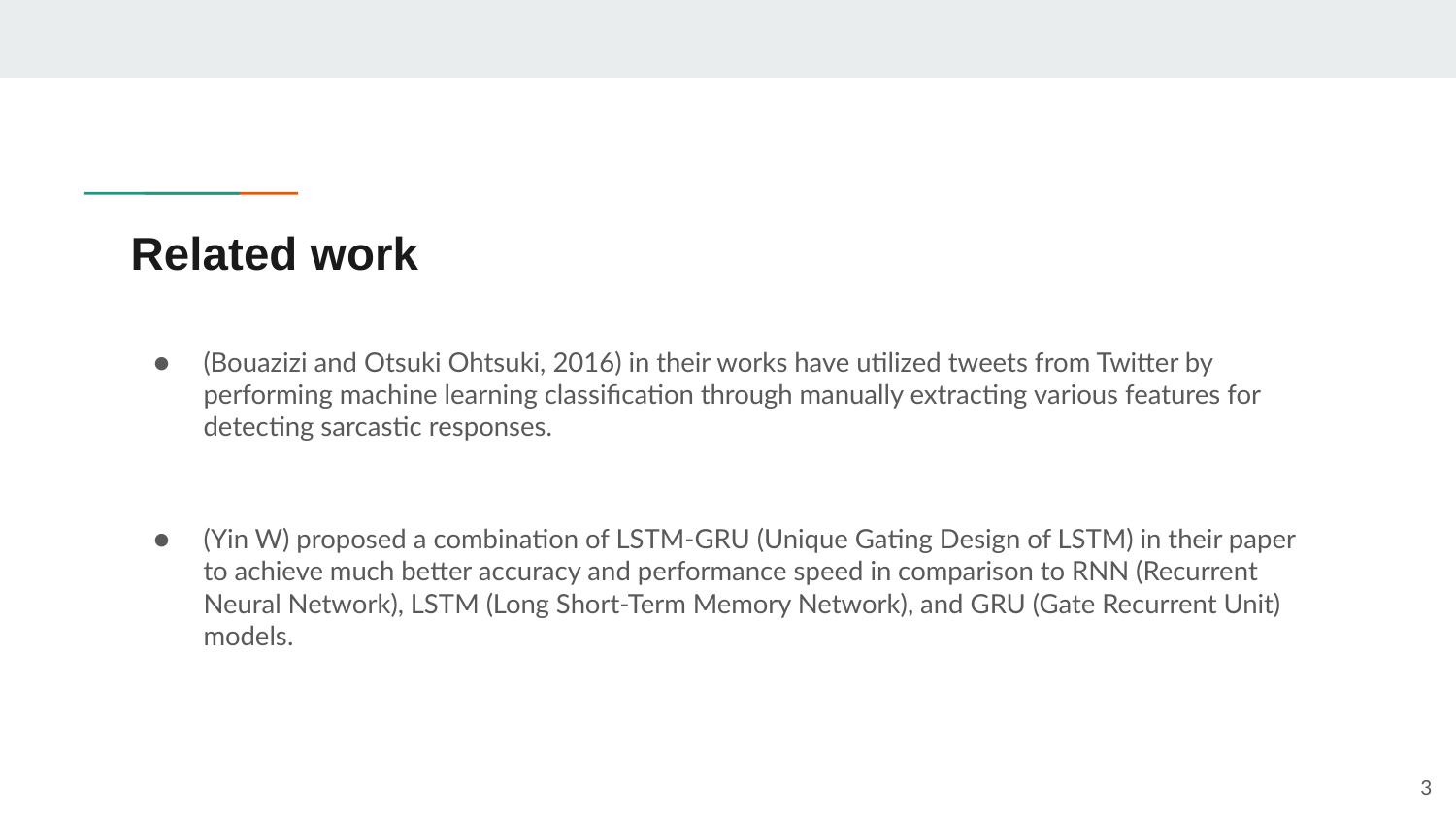

# Related work
(Bouazizi and Otsuki Ohtsuki, 2016) in their works have utilized tweets from Twitter by performing machine learning classification through manually extracting various features for detecting sarcastic responses.

(Yin W) proposed a combination of LSTM-GRU (Unique Gating Design of LSTM) in their paper to achieve much better accuracy and performance speed in comparison to RNN (Recurrent Neural Network), LSTM (Long Short-Term Memory Network), and GRU (Gate Recurrent Unit) models.

3